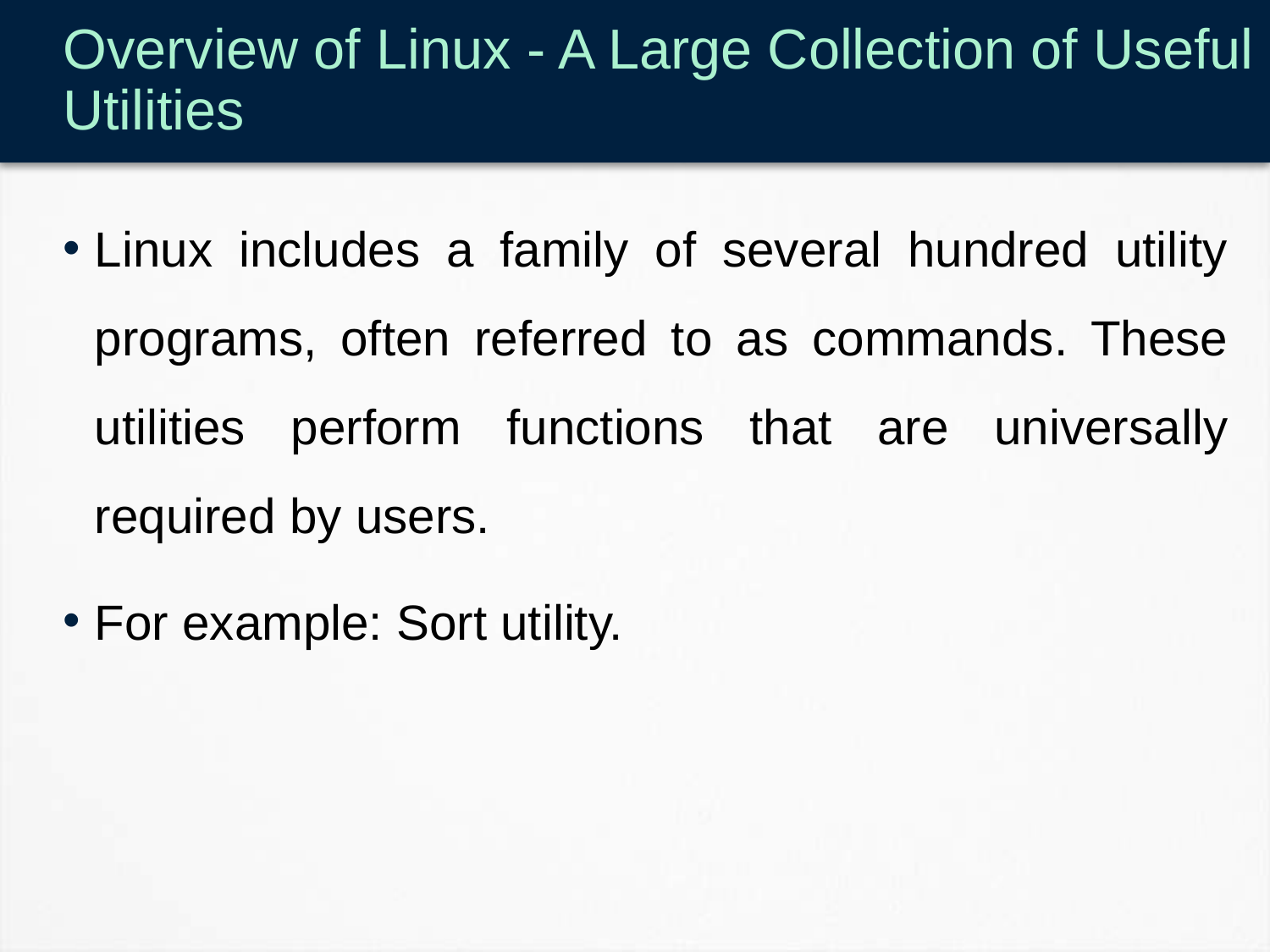

# Overview of Linux - A Large Collection of Useful Utilities
Linux includes a family of several hundred utility programs, often referred to as commands. These utilities perform functions that are universally required by users.
For example: Sort utility.